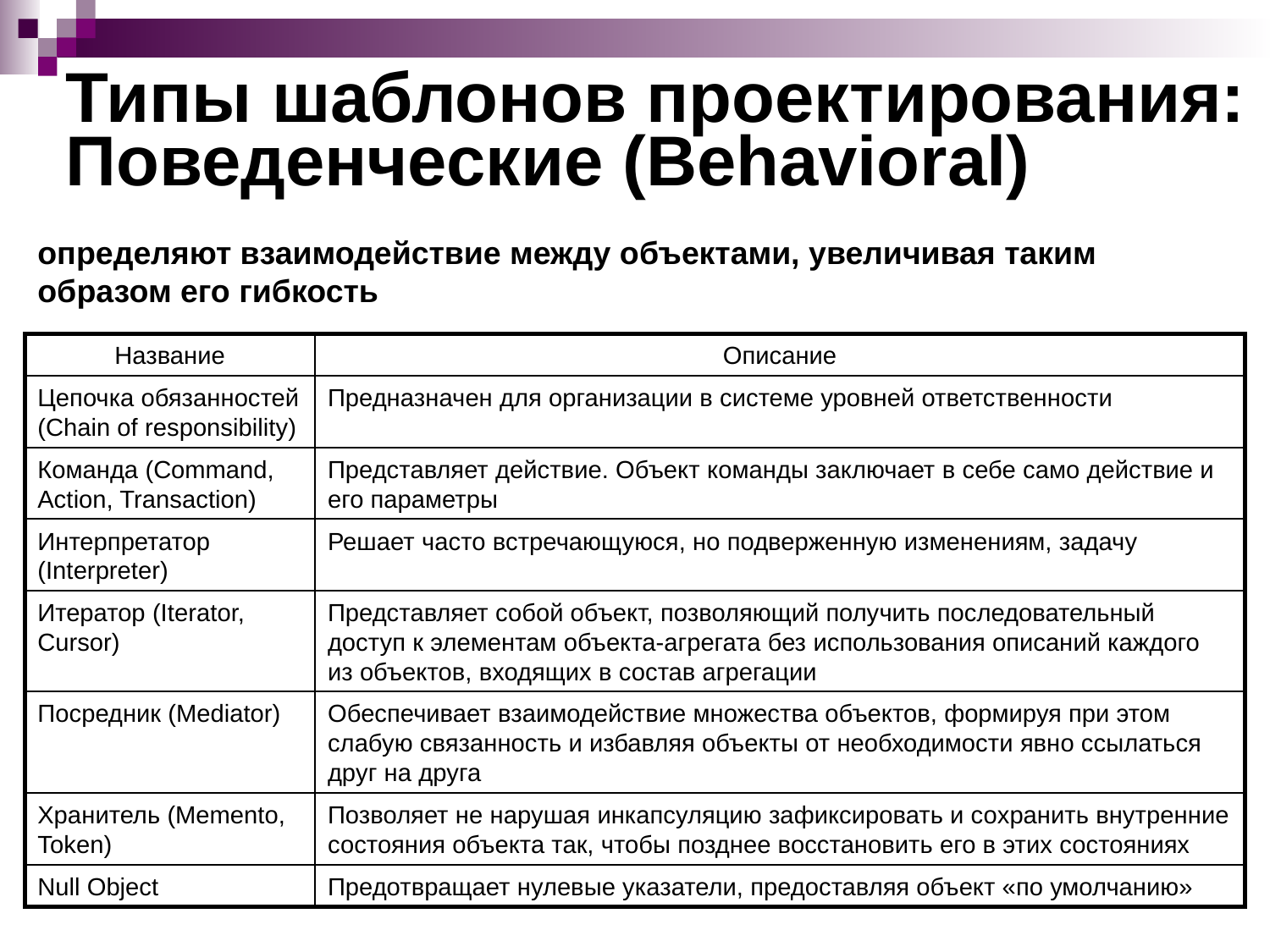

# Типы шаблонов проектирования: Поведенческие (Behavioral)
определяют взаимодействие между объектами, увеличивая таким образом его гибкость
Название
Описание
Цепочка обязанностей (Chain of responsibility)
Предназначен для организации в системе уровней ответственности
Команда (Command, Action, Transaction)
Представляет действие. Объект команды заключает в себе само действие и его параметры
Интерпретатор (Interpreter)
Решает часто встречающуюся, но подверженную изменениям, задачу
Итератор (Iterator, Cursor)
Представляет собой объект, позволяющий получить последовательный доступ к элементам объекта-агрегата без использования описаний каждого из объектов, входящих в состав агрегации
Посредник (Mediator)
Обеспечивает взаимодействие множества объектов, формируя при этом слабую связанность и избавляя объекты от необходимости явно ссылаться друг на друга
Хранитель (Memento, Token)
Позволяет не нарушая инкапсуляцию зафиксировать и сохранить внутренние состояния объекта так, чтобы позднее восстановить его в этих состояниях
Null Object
Предотвращает нулевые указатели, предоставляя объект «по умолчанию»